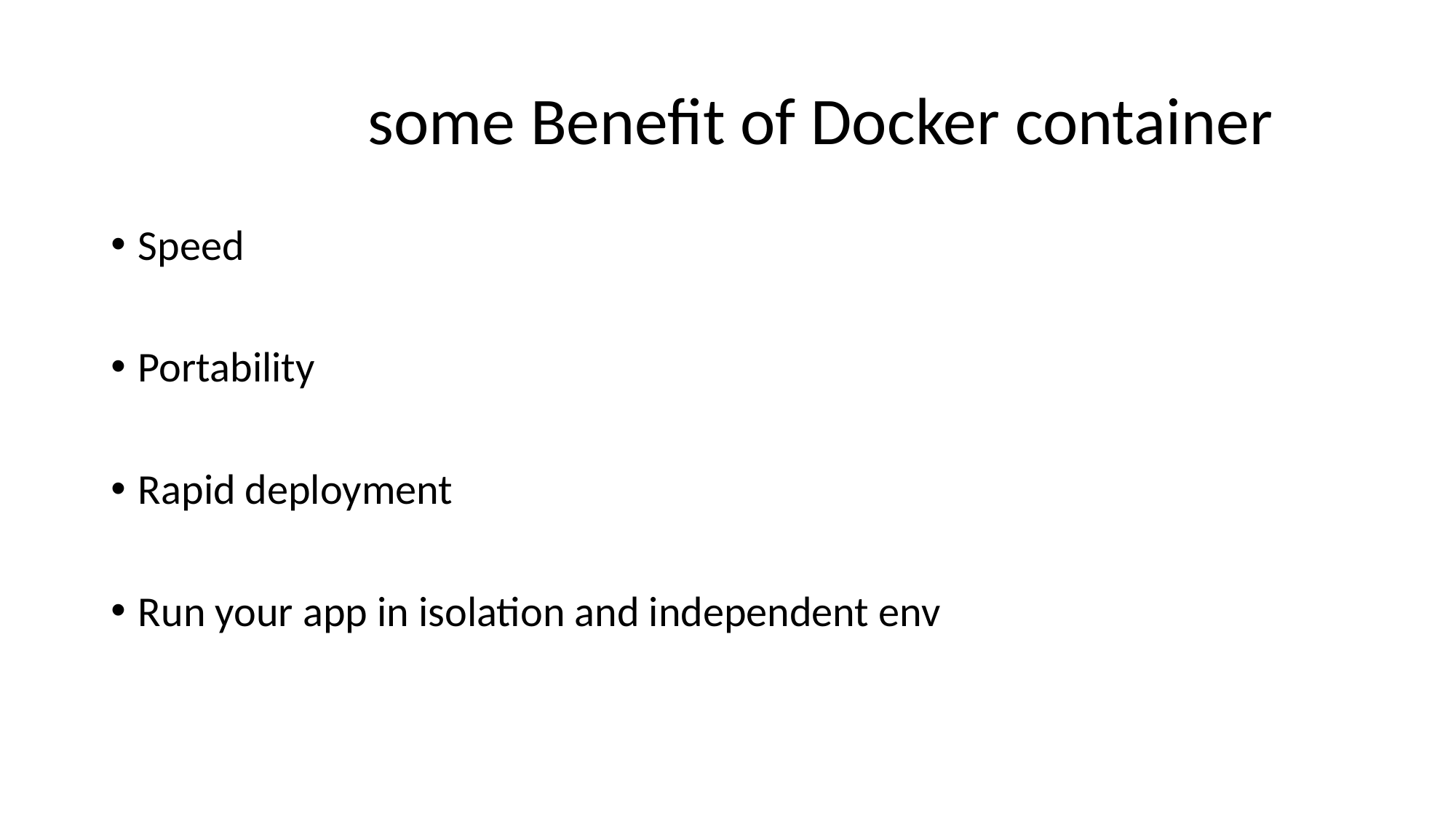

# some Benefit of Docker container
Speed

Portability

Rapid deployment

Run your app in isolation and independent env